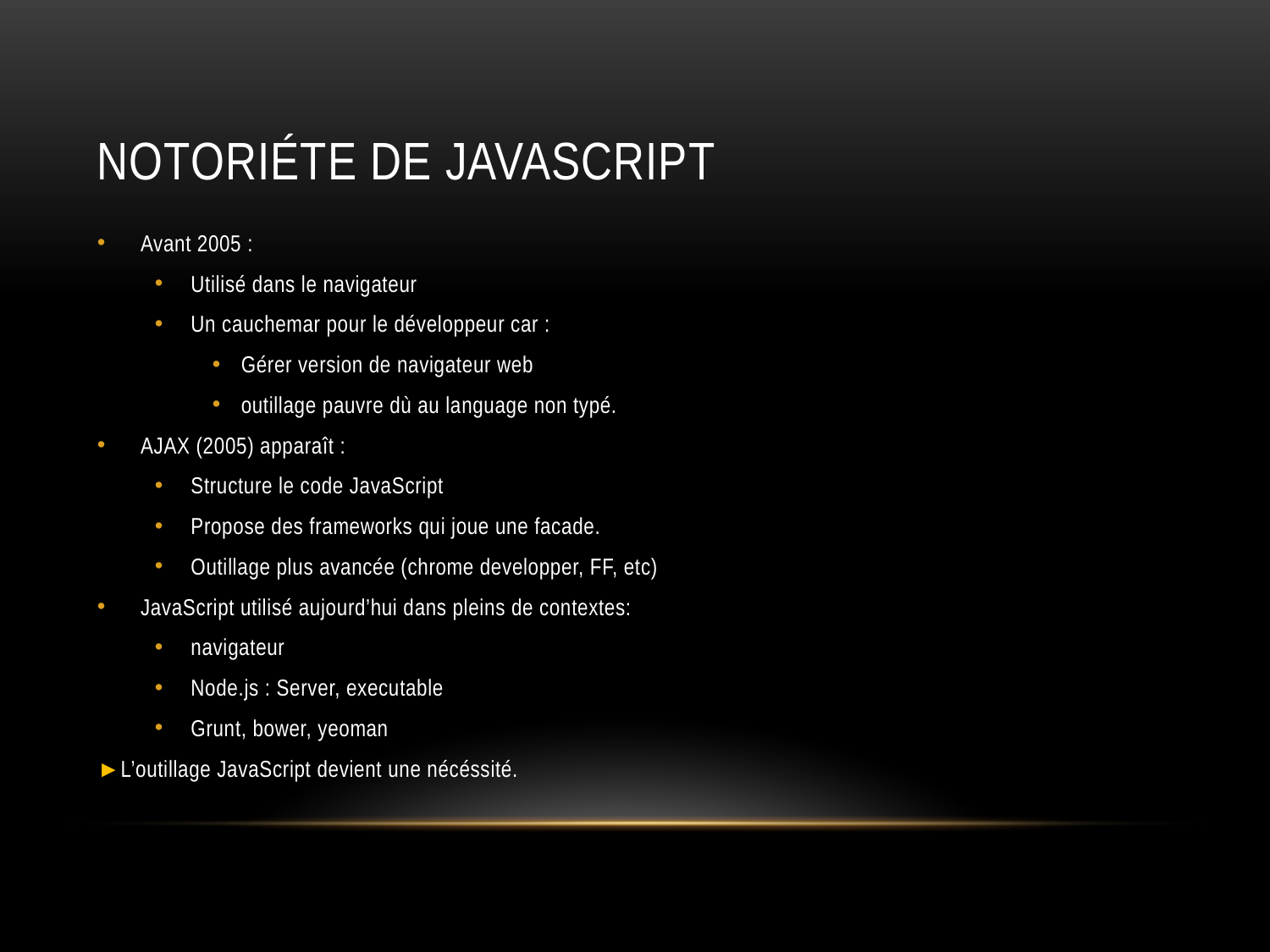

# Notoriéte de Javascript
Avant 2005 :
Utilisé dans le navigateur
Un cauchemar pour le développeur car :
Gérer version de navigateur web
outillage pauvre dù au language non typé.
AJAX (2005) apparaît :
Structure le code JavaScript
Propose des frameworks qui joue une facade.
Outillage plus avancée (chrome developper, FF, etc)
JavaScript utilisé aujourd’hui dans pleins de contextes:
navigateur
Node.js : Server, executable
Grunt, bower, yeoman
►L’outillage JavaScript devient une nécéssité.